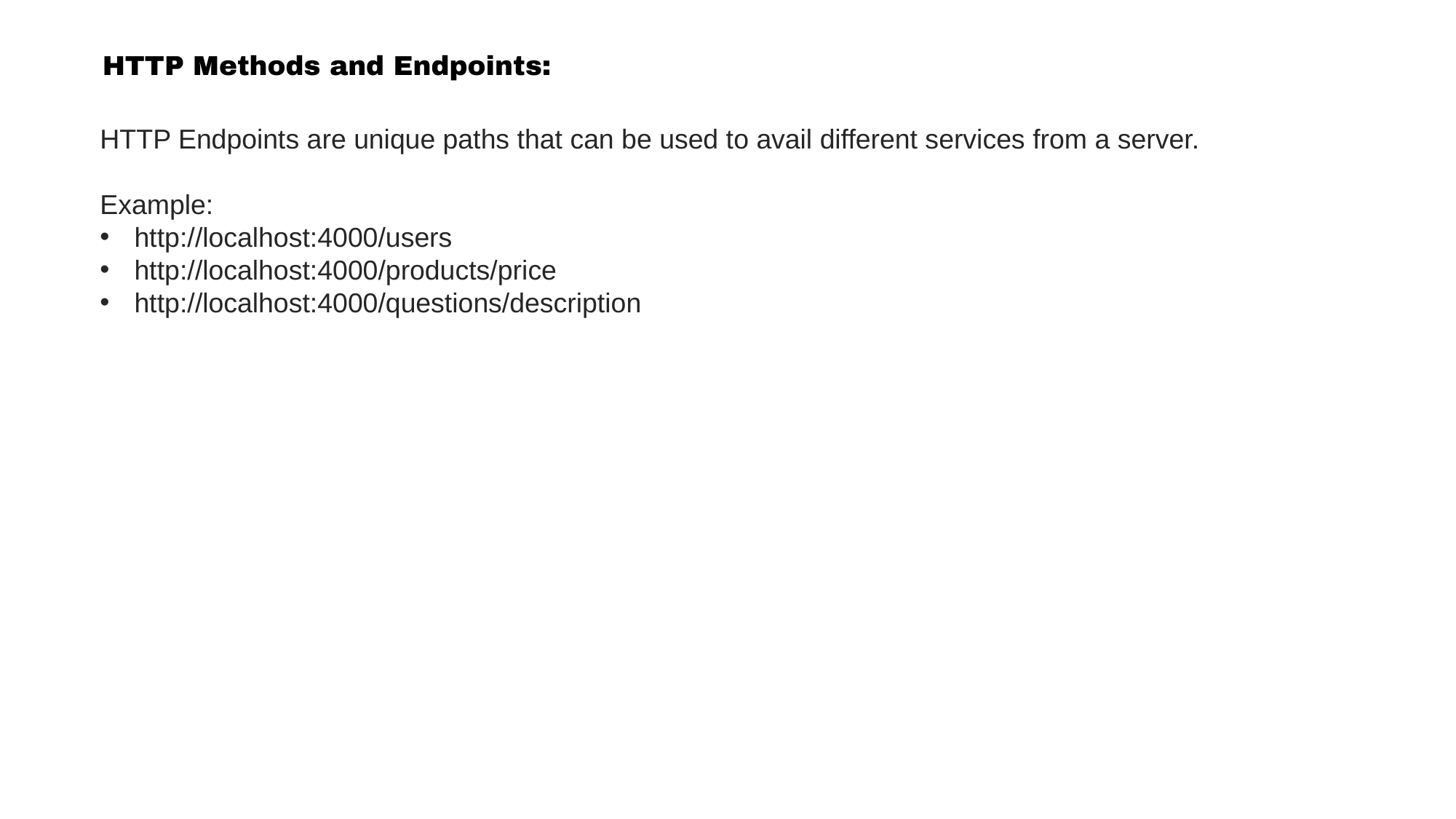

HTTP Methods and Endpoints:
HTTP Endpoints are unique paths that can be used to avail different services from a server.

Example:
http://localhost:4000/users
http://localhost:4000/products/price
http://localhost:4000/questions/description